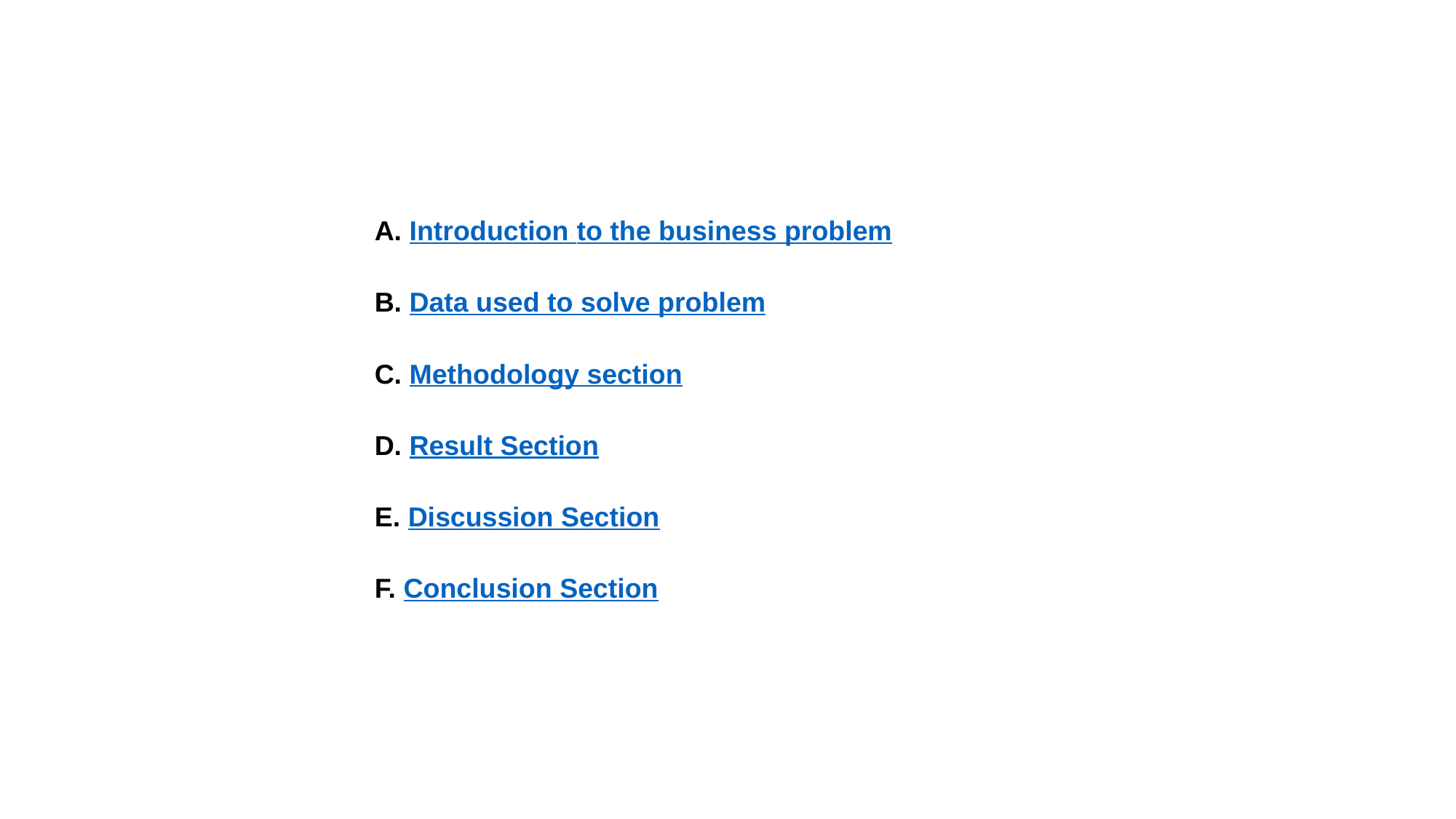

A. Introduction to the business problem
B. Data used to solve problem
C. Methodology section
D. Result Section
E. Discussion Section
F. Conclusion Section